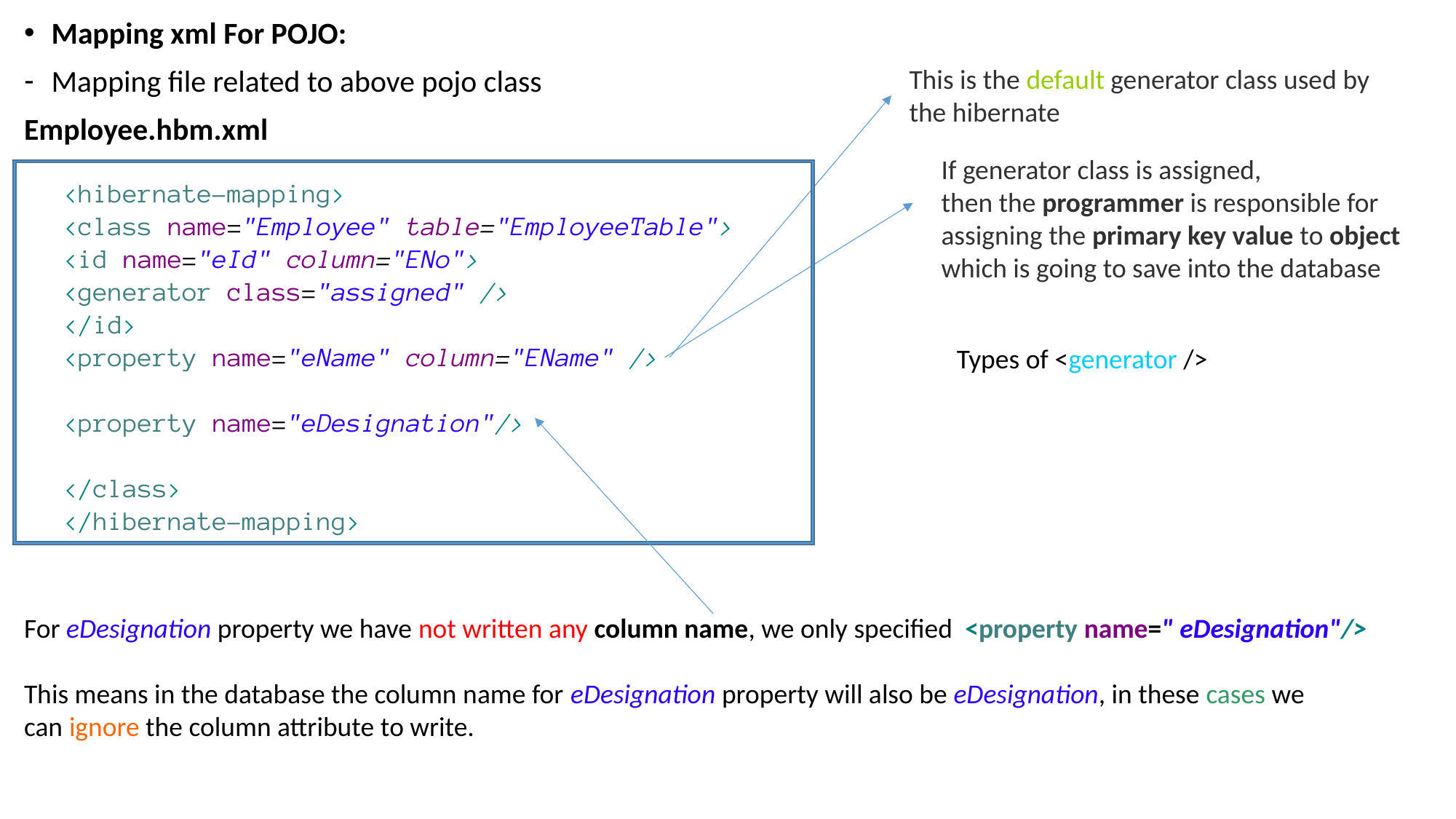

Mapping xml For POJO:
Mapping file related to above pojo class
Employee.hbm.xml

For eDesignation property we have not written any column name, we only specified  <property name=" eDesignation"/>
This means in the database the column name for eDesignation property will also be eDesignation, in these cases we can ignore the column attribute to write.
This is the default generator class used by the hibernate
If generator class is assigned,
then the programmer is responsible for assigning the primary key value to object which is going to save into the database

<hibernate-mapping>
<class name="Employee" table="EmployeeTable">
<id name="eId" column="ENo">
<generator class="assigned" />
</id>
<property name="eName" column="EName" />

<property name="eDesignation"/>

</class>
</hibernate-mapping>
 Types of <generator />